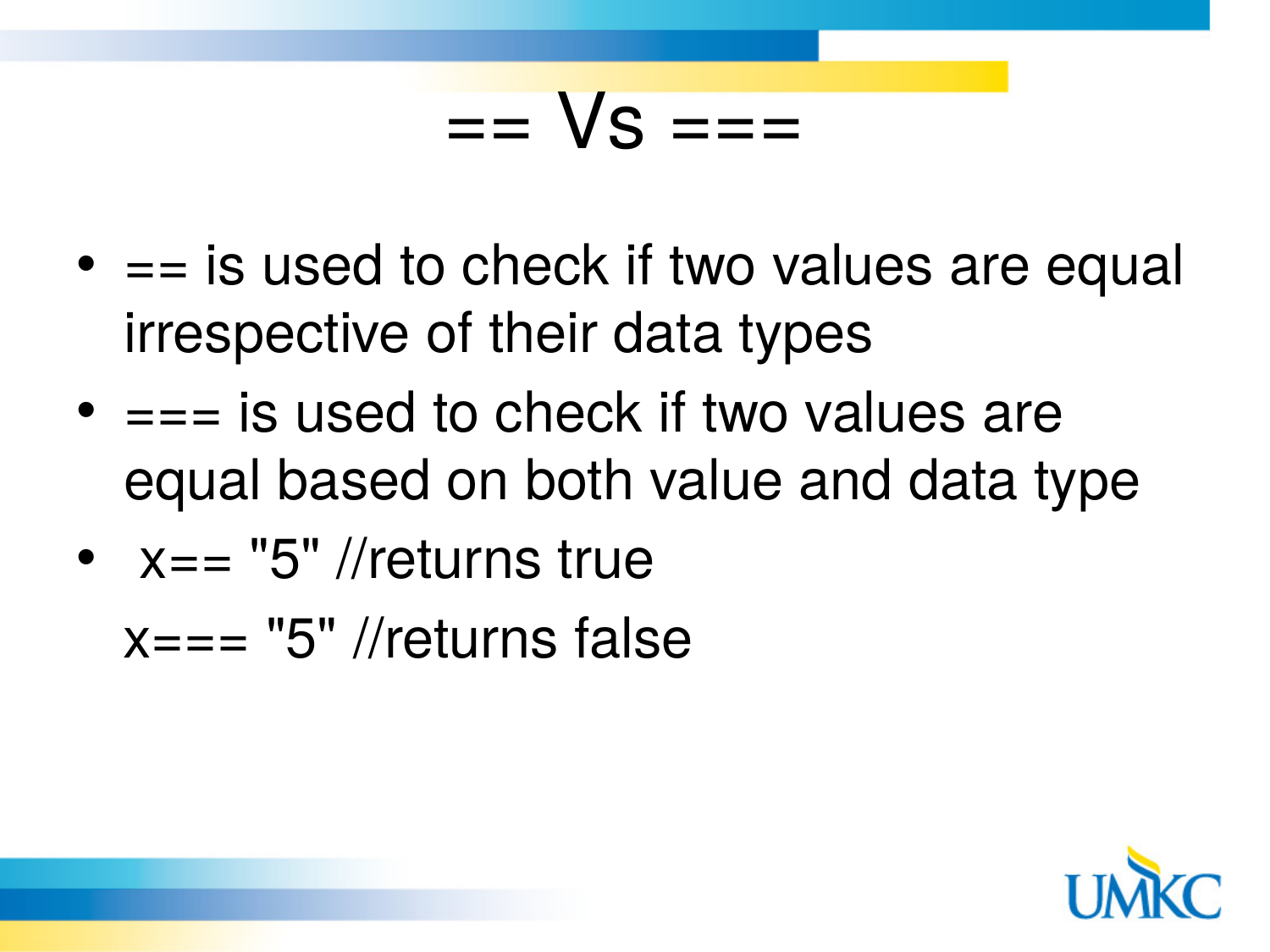

# == Vs ===
== is used to check if two values are equal irrespective of their data types
=== is used to check if two values are equal based on both value and data type
 x== "5" //returns true
   x=== "5" //returns false